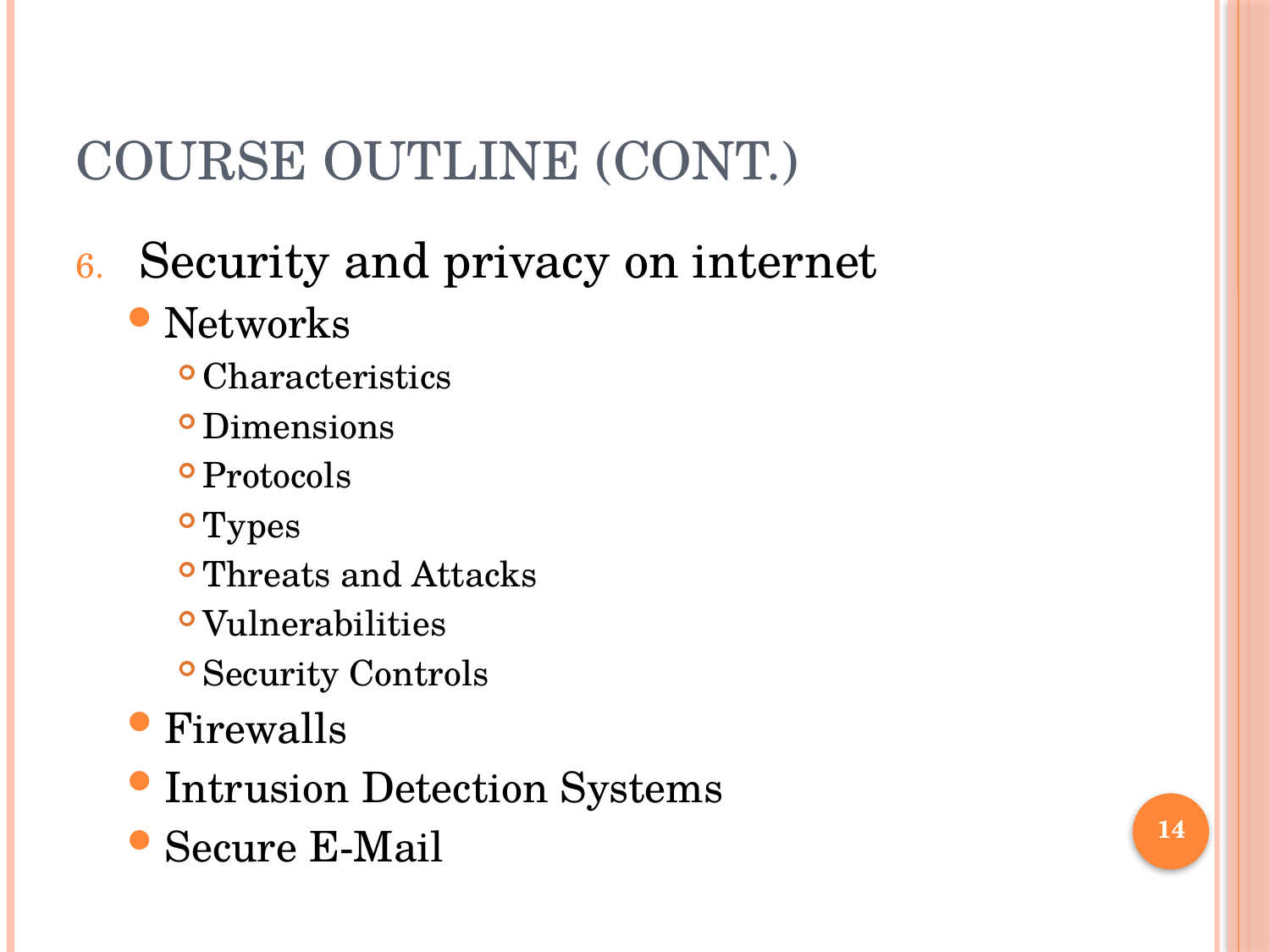

# Course Outline (cont.)
Security and privacy on internet
Networks
Characteristics
Dimensions
Protocols
Types
Threats and Attacks
Vulnerabilities
Security Controls
Firewalls
Intrusion Detection Systems
Secure E-Mail

14